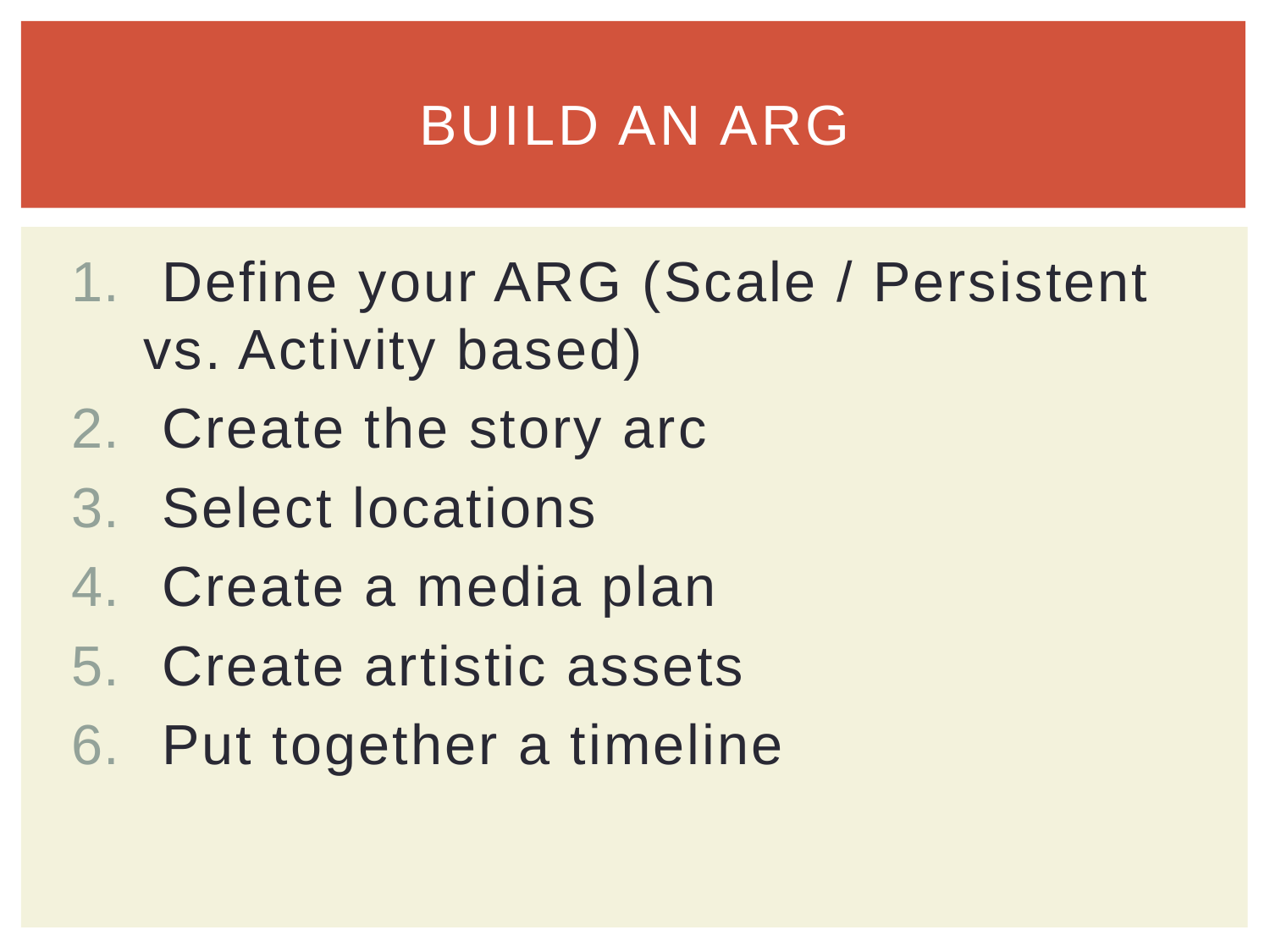

# Build an arg
 Define your ARG (Scale / Persistent vs. Activity based)
 Create the story arc
 Select locations
 Create a media plan
 Create artistic assets
 Put together a timeline